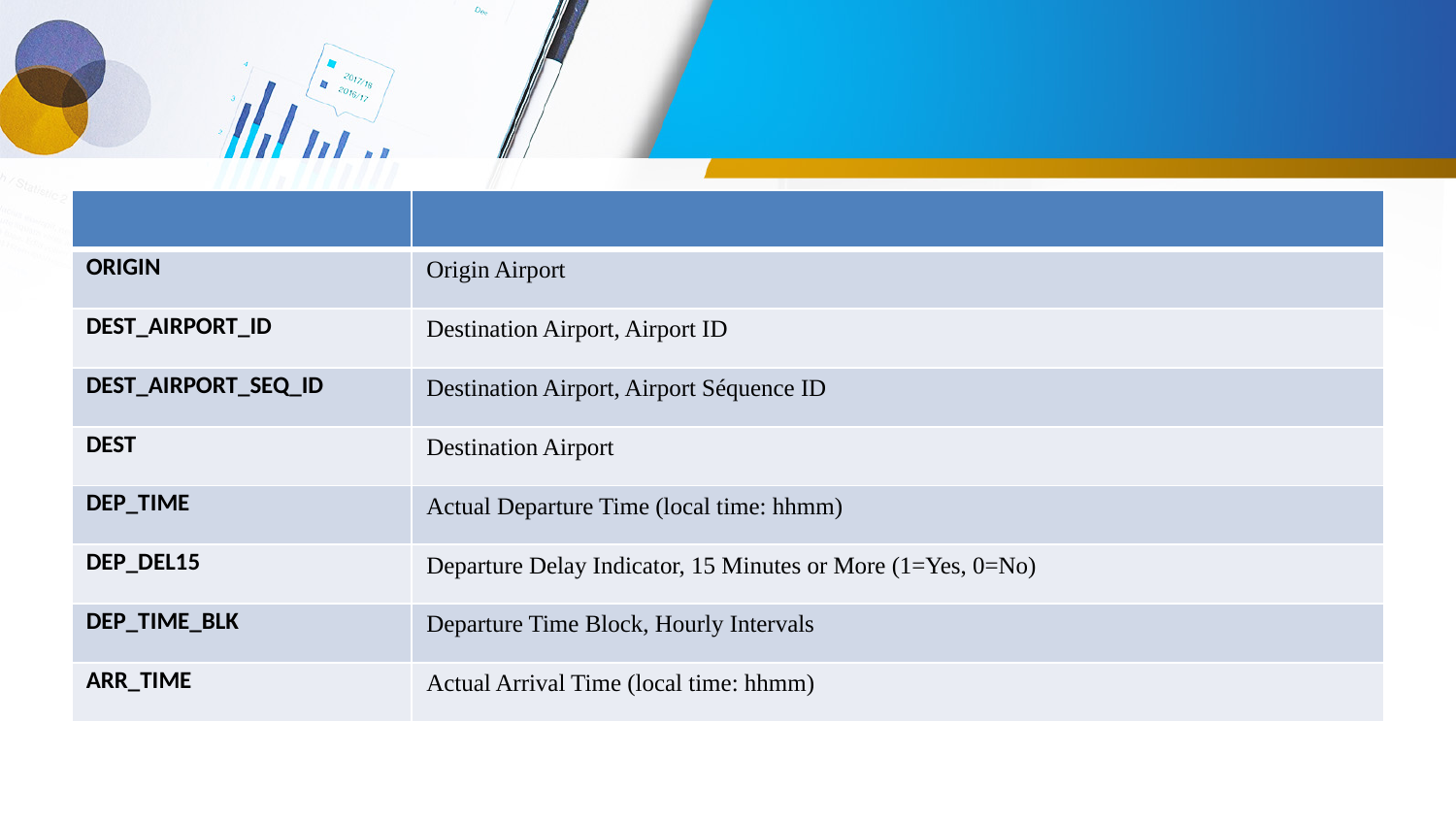

#
|  |  |
| --- | --- |
| ORIGIN | Origin Airport |
| DEST\_AIRPORT\_ID | Destination Airport, Airport ID |
| DEST\_AIRPORT\_SEQ\_ID | Destination Airport, Airport Séquence ID |
| DEST | Destination Airport |
| DEP\_TIME | Actual Departure Time (local time: hhmm) |
| DEP\_DEL15 | Departure Delay Indicator, 15 Minutes or More (1=Yes, 0=No) |
| DEP\_TIME\_BLK | Departure Time Block, Hourly Intervals |
| ARR\_TIME | Actual Arrival Time (local time: hhmm) |